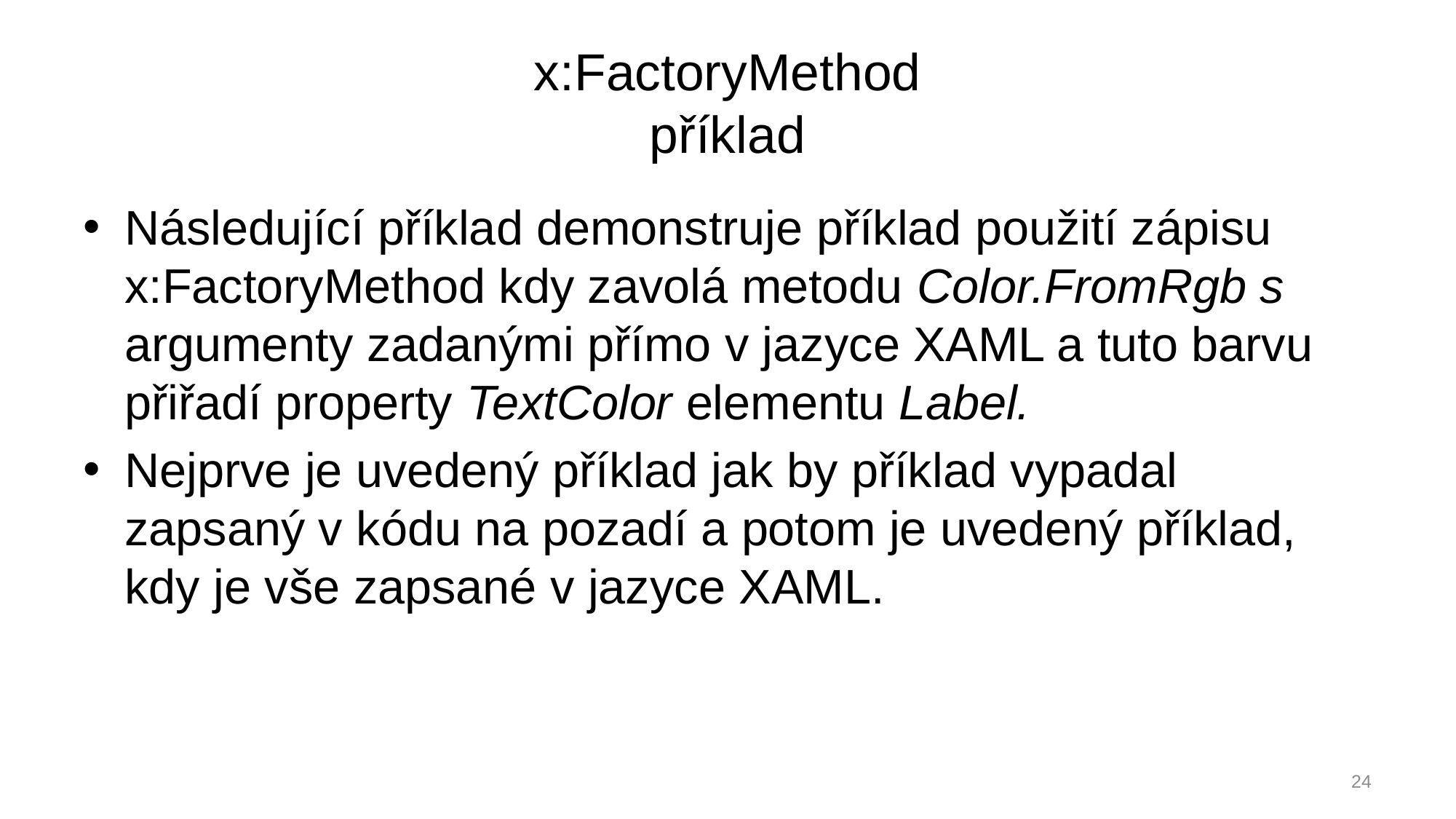

# x:FactoryMethod příklad
Následující příklad demonstruje příklad použití zápisu x:FactoryMethod kdy zavolá metodu Color.FromRgb s argumenty zadanými přímo v jazyce XAML a tuto barvu přiřadí property TextColor elementu Label.
Nejprve je uvedený příklad jak by příklad vypadal zapsaný v kódu na pozadí a potom je uvedený příklad, kdy je vše zapsané v jazyce XAML.
24